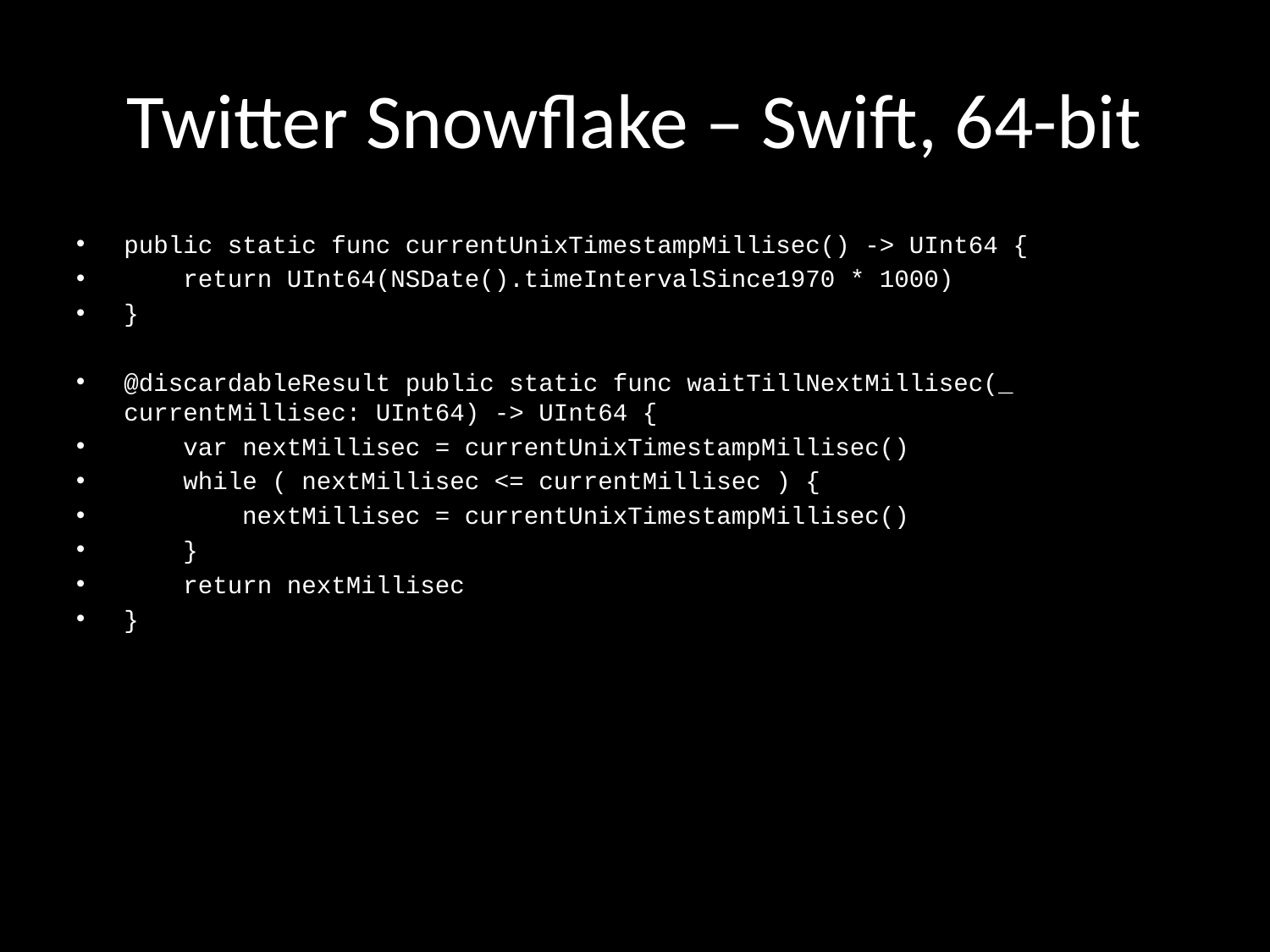

# Twitter Snowflake – Swift, 64-bit
public static func currentUnixTimestampMillisec() -> UInt64 {
    return UInt64(NSDate().timeIntervalSince1970 * 1000)
}

@discardableResult public static func waitTillNextMillisec(_ currentMillisec: UInt64) -> UInt64 {
    var nextMillisec = currentUnixTimestampMillisec()
    while ( nextMillisec <= currentMillisec ) {
        nextMillisec = currentUnixTimestampMillisec()
    }
    return nextMillisec
}